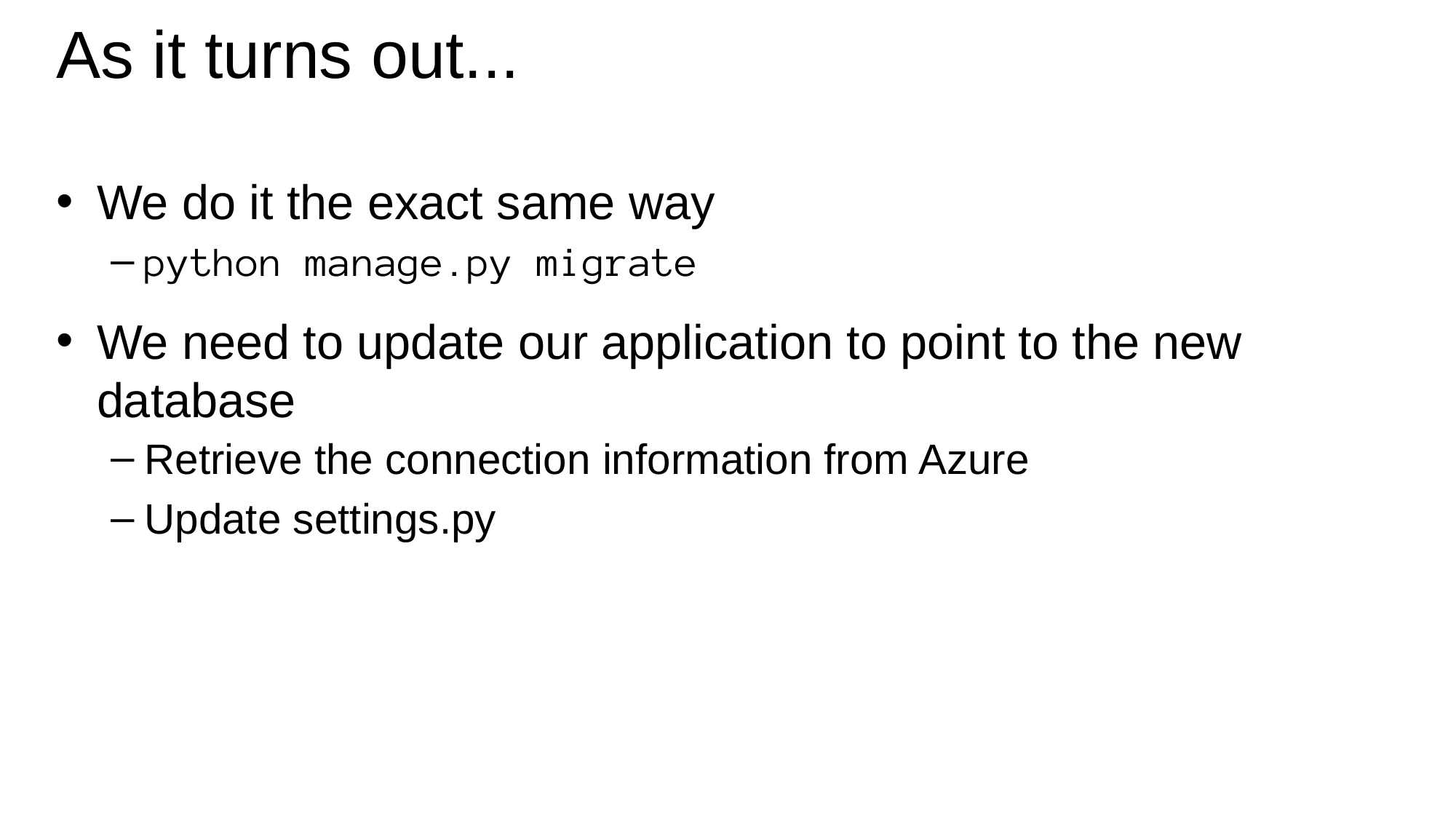

# As it turns out...
We do it the exact same way
python manage.py migrate
We need to update our application to point to the new database
Retrieve the connection information from Azure
Update settings.py